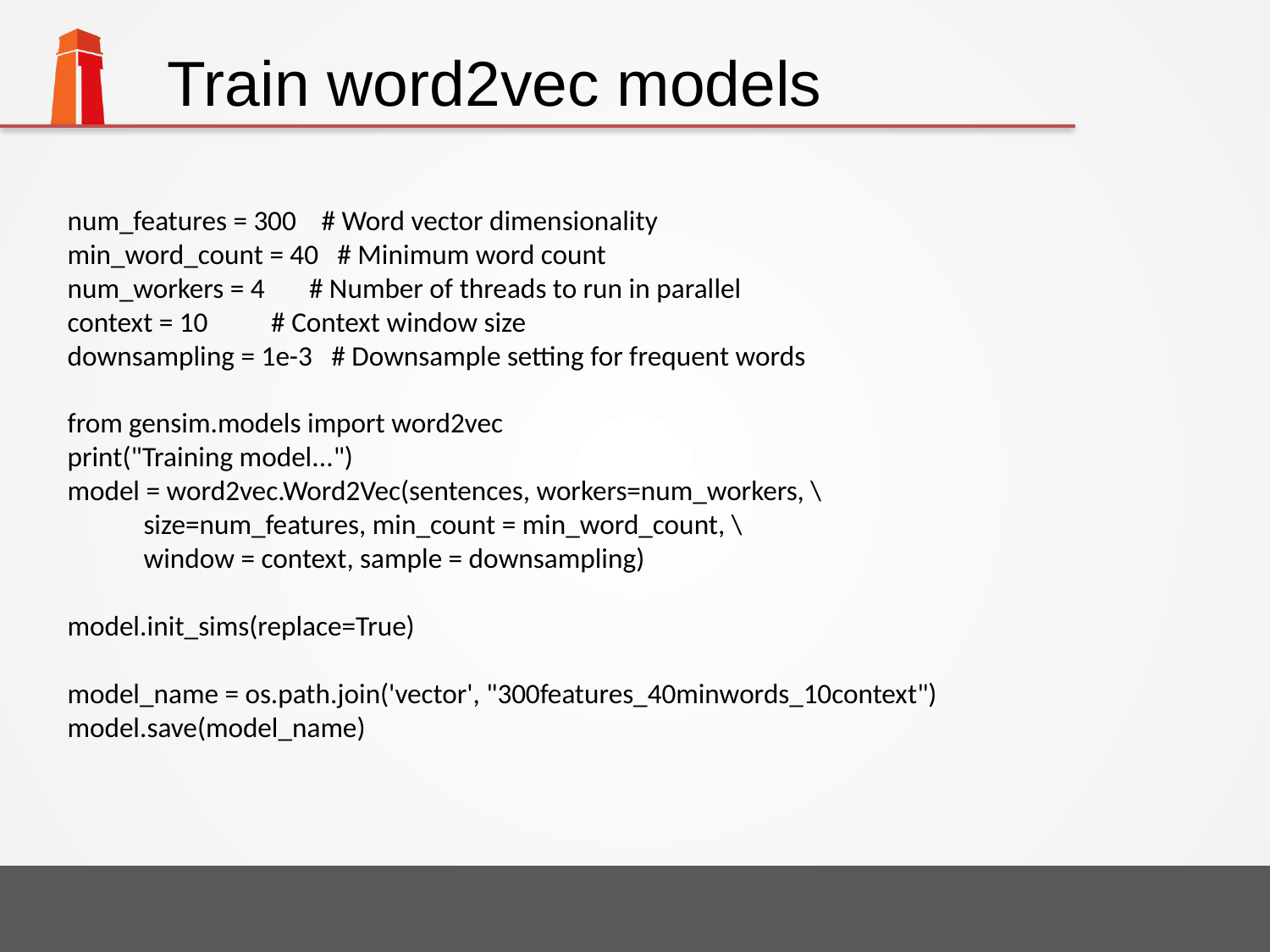

# Train word2vec models
num_features = 300    # Word vector dimensionality
min_word_count = 40   # Minimum word count
num_workers = 4       # Number of threads to run in parallel
context = 10          # Context window size
downsampling = 1e-3   # Downsample setting for frequent words

from gensim.models import word2vec
print("Training model...")
model = word2vec.Word2Vec(sentences, workers=num_workers, \
            size=num_features, min_count = min_word_count, \
            window = context, sample = downsampling)

model.init_sims(replace=True)

model_name = os.path.join('vector', "300features_40minwords_10context")
model.save(model_name)